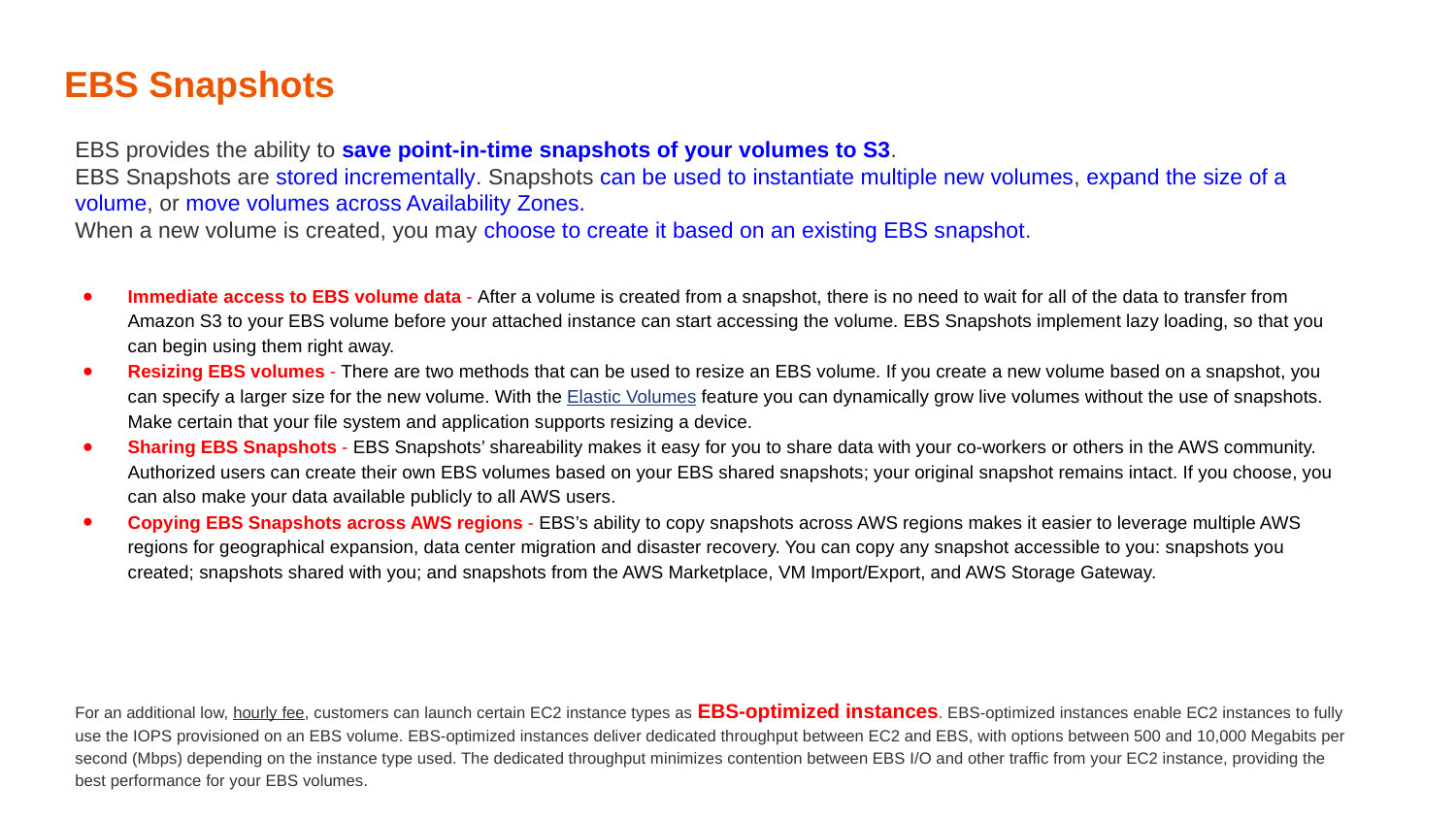

# EBS Snapshots

EBS provides the ability to save point-in-time snapshots of your volumes to S3.
EBS Snapshots are stored incrementally. Snapshots can be used to instantiate multiple new volumes, expand the size of a volume, or move volumes across Availability Zones.
When a new volume is created, you may choose to create it based on an existing EBS snapshot.
Immediate access to EBS volume data - After a volume is created from a snapshot, there is no need to wait for all of the data to transfer from Amazon S3 to your EBS volume before your attached instance can start accessing the volume. EBS Snapshots implement lazy loading, so that you can begin using them right away.
Resizing EBS volumes - There are two methods that can be used to resize an EBS volume. If you create a new volume based on a snapshot, you can specify a larger size for the new volume. With the Elastic Volumes feature you can dynamically grow live volumes without the use of snapshots. Make certain that your file system and application supports resizing a device.
Sharing EBS Snapshots - EBS Snapshots’ shareability makes it easy for you to share data with your co-workers or others in the AWS community. Authorized users can create their own EBS volumes based on your EBS shared snapshots; your original snapshot remains intact. If you choose, you can also make your data available publicly to all AWS users.
Copying EBS Snapshots across AWS regions - EBS’s ability to copy snapshots across AWS regions makes it easier to leverage multiple AWS regions for geographical expansion, data center migration and disaster recovery. You can copy any snapshot accessible to you: snapshots you created; snapshots shared with you; and snapshots from the AWS Marketplace, VM Import/Export, and AWS Storage Gateway.
For an additional low, hourly fee, customers can launch certain EC2 instance types as EBS-optimized instances. EBS-optimized instances enable EC2 instances to fully use the IOPS provisioned on an EBS volume. EBS-optimized instances deliver dedicated throughput between EC2 and EBS, with options between 500 and 10,000 Megabits per second (Mbps) depending on the instance type used. The dedicated throughput minimizes contention between EBS I/O and other traffic from your EC2 instance, providing the best performance for your EBS volumes.